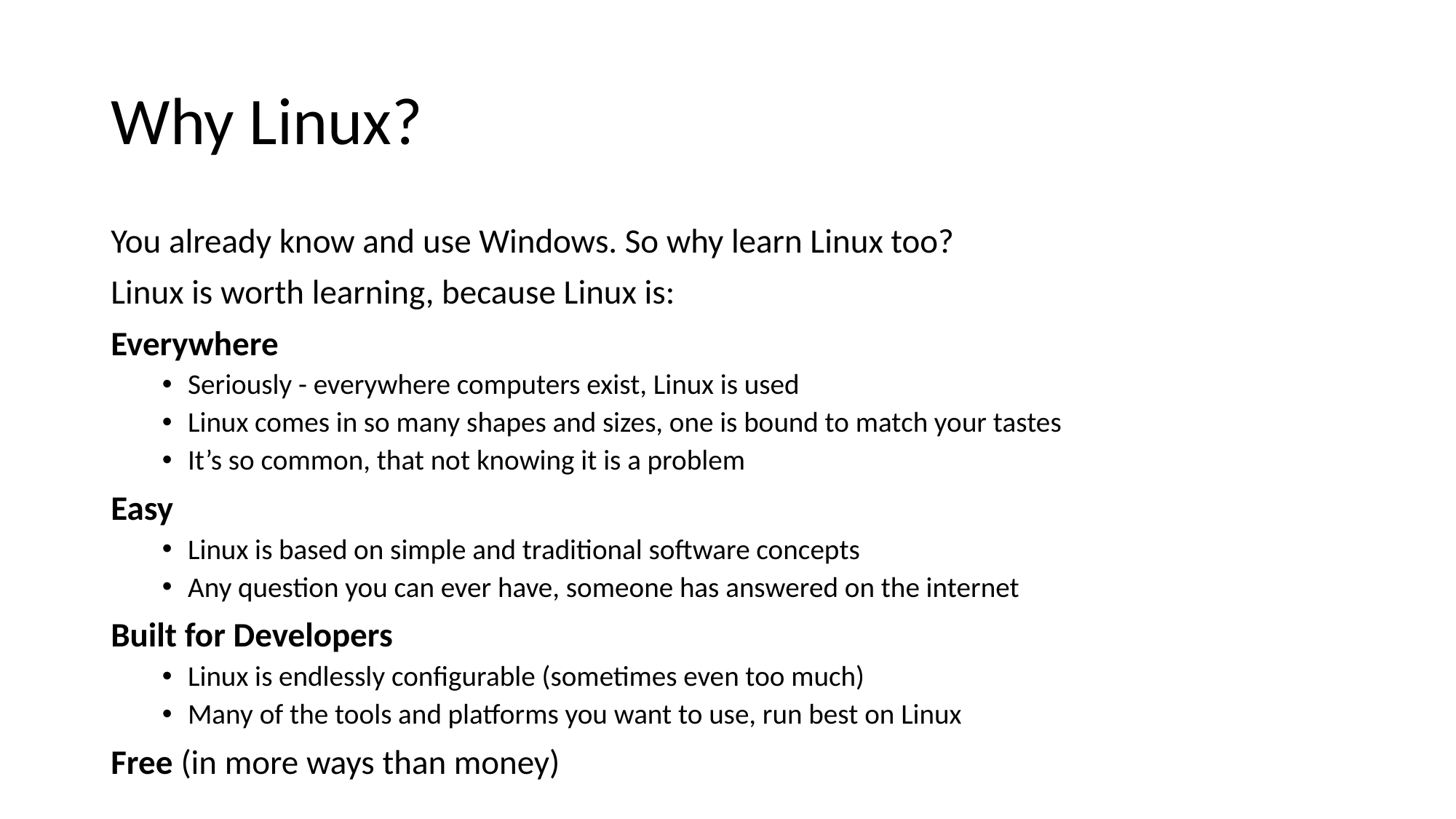

# Why Linux?
You already know and use Windows. So why learn Linux too?
Linux is worth learning, because Linux is:
Everywhere
Seriously - everywhere computers exist, Linux is used
Linux comes in so many shapes and sizes, one is bound to match your tastes
It’s so common, that not knowing it is a problem
Easy
Linux is based on simple and traditional software concepts
Any question you can ever have, someone has answered on the internet
Built for Developers
Linux is endlessly configurable (sometimes even too much)
Many of the tools and platforms you want to use, run best on Linux
Free (in more ways than money)